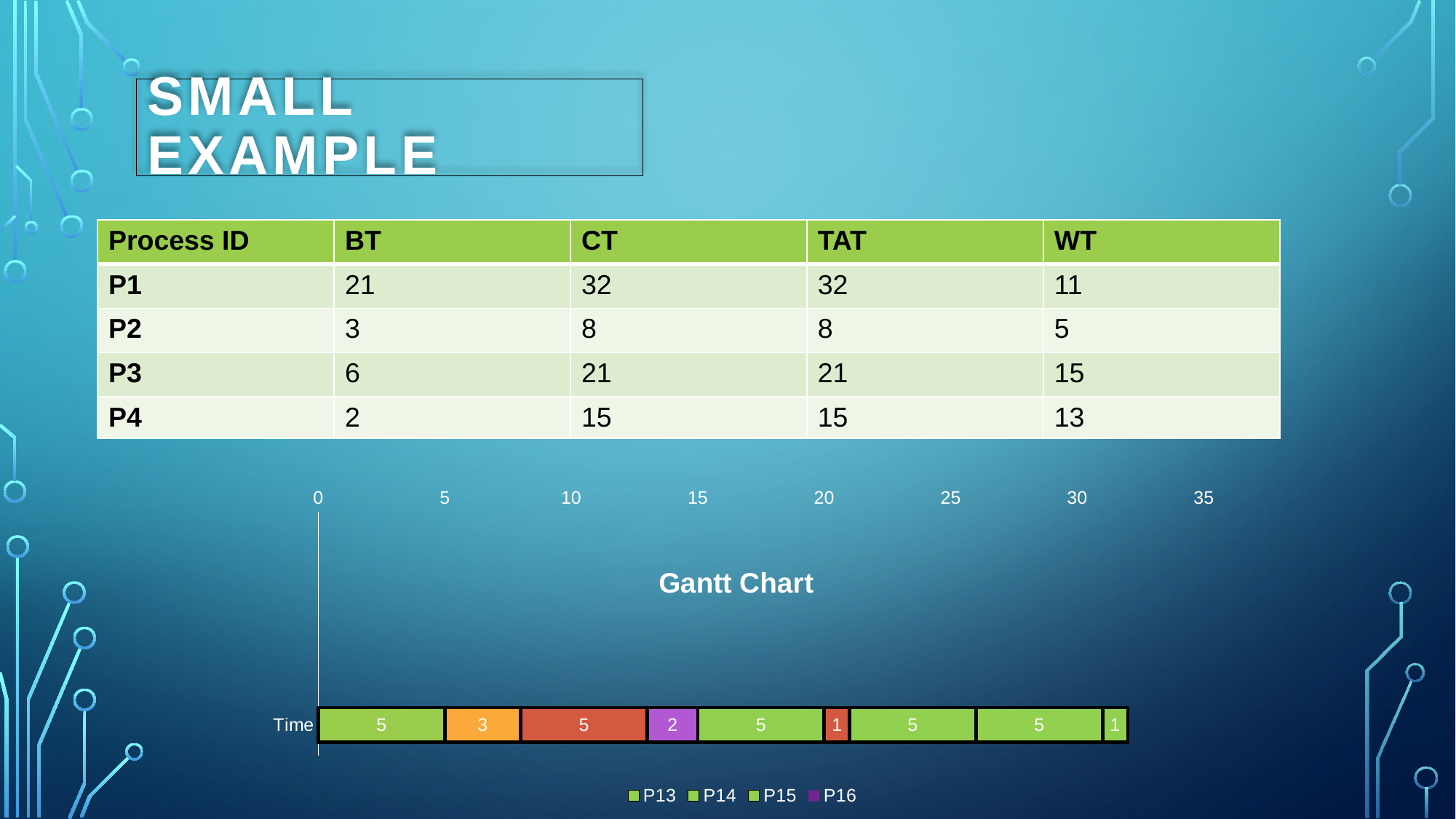

# Small example
| Process ID | BT | CT | TAT | WT |
| --- | --- | --- | --- | --- |
| P1 | 21 | 32 | 32 | 11 |
| P2 | 3 | 8 | 8 | 5 |
| P3 | 6 | 21 | 21 | 15 |
| P4 | 2 | 15 | 15 | 13 |

### Chart: Gantt Chart

| Category | P1 | P2 | P3 | P4 | P12 | P32 | P13 | P14 | P15 | P16 |
|---|---|---|---|---|---|---|---|---|---|---|
| Time | 5.0 | 3.0 | 5.0 | 2.0 | 5.0 | 1.0 | 5.0 | 5.0 | 1.0 | None |